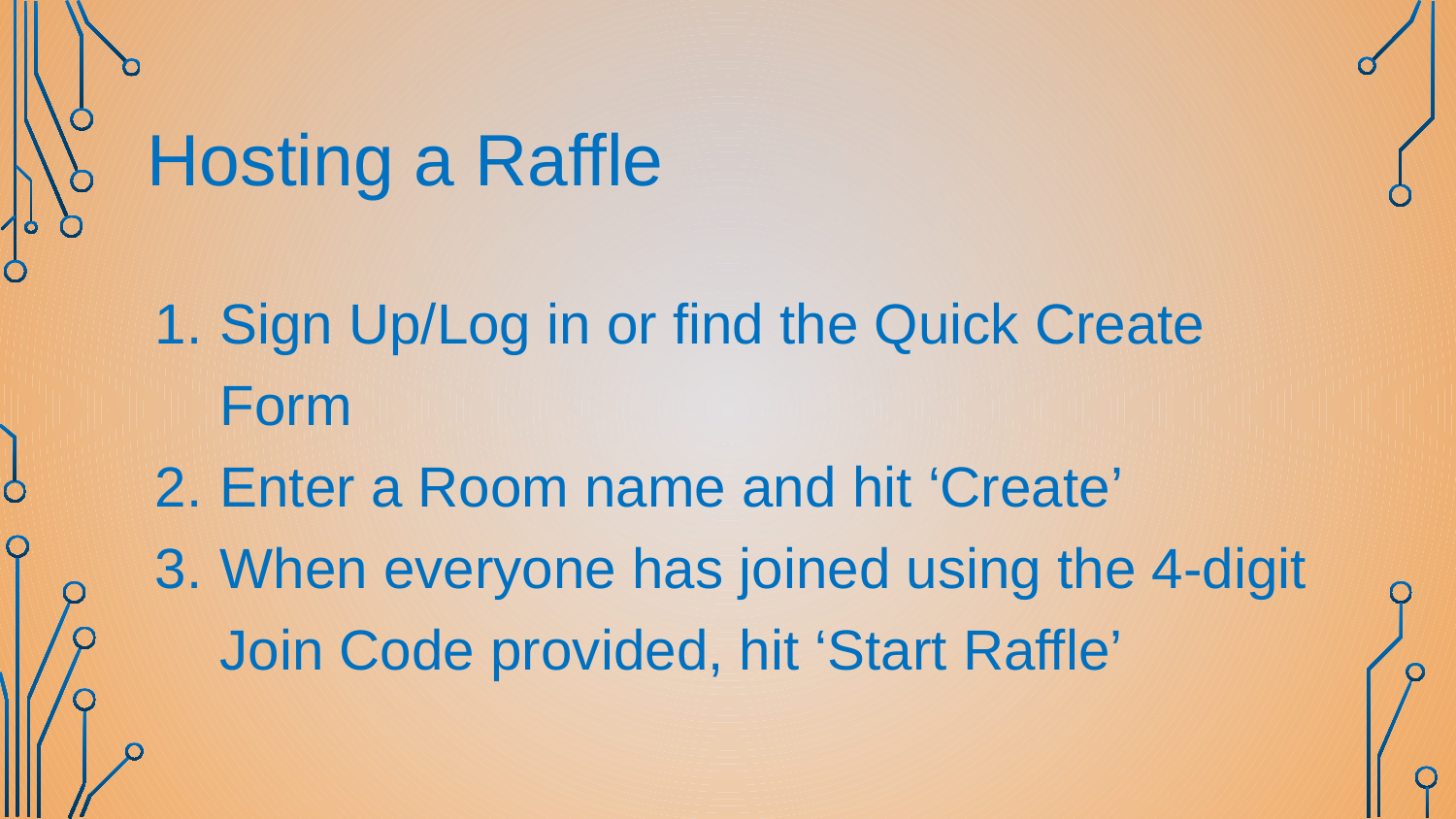

# Hosting a Raffle
Sign Up/Log in or find the Quick Create Form
Enter a Room name and hit ‘Create’
When everyone has joined using the 4-digit Join Code provided, hit ‘Start Raffle’